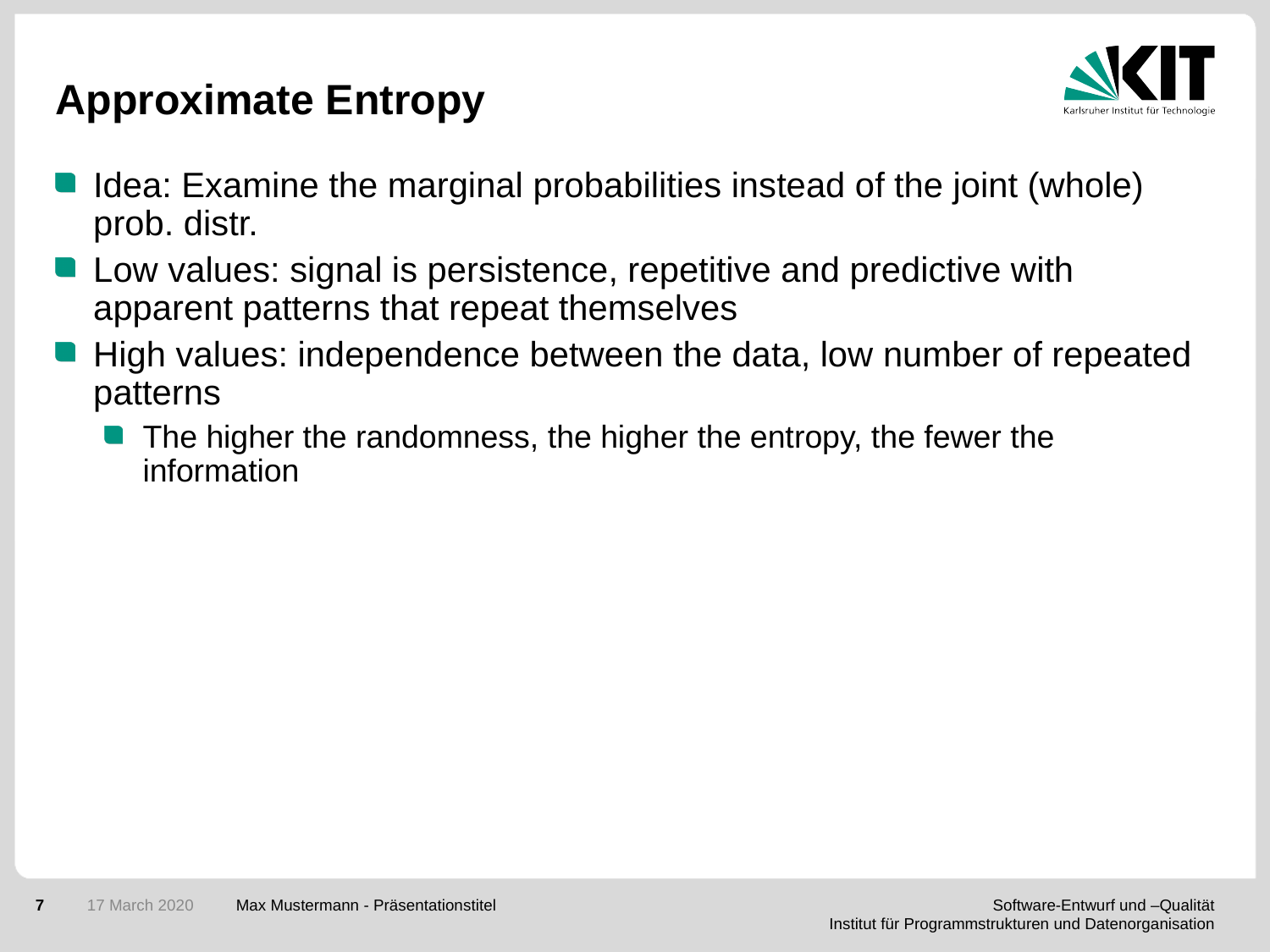

# Approximate Entropy
Idea: Examine the marginal probabilities instead of the joint (whole) prob. distr.
Low values: signal is persistence, repetitive and predictive with apparent patterns that repeat themselves
High values: independence between the data, low number of repeated patterns
The higher the randomness, the higher the entropy, the fewer the information
7
17 March 2020